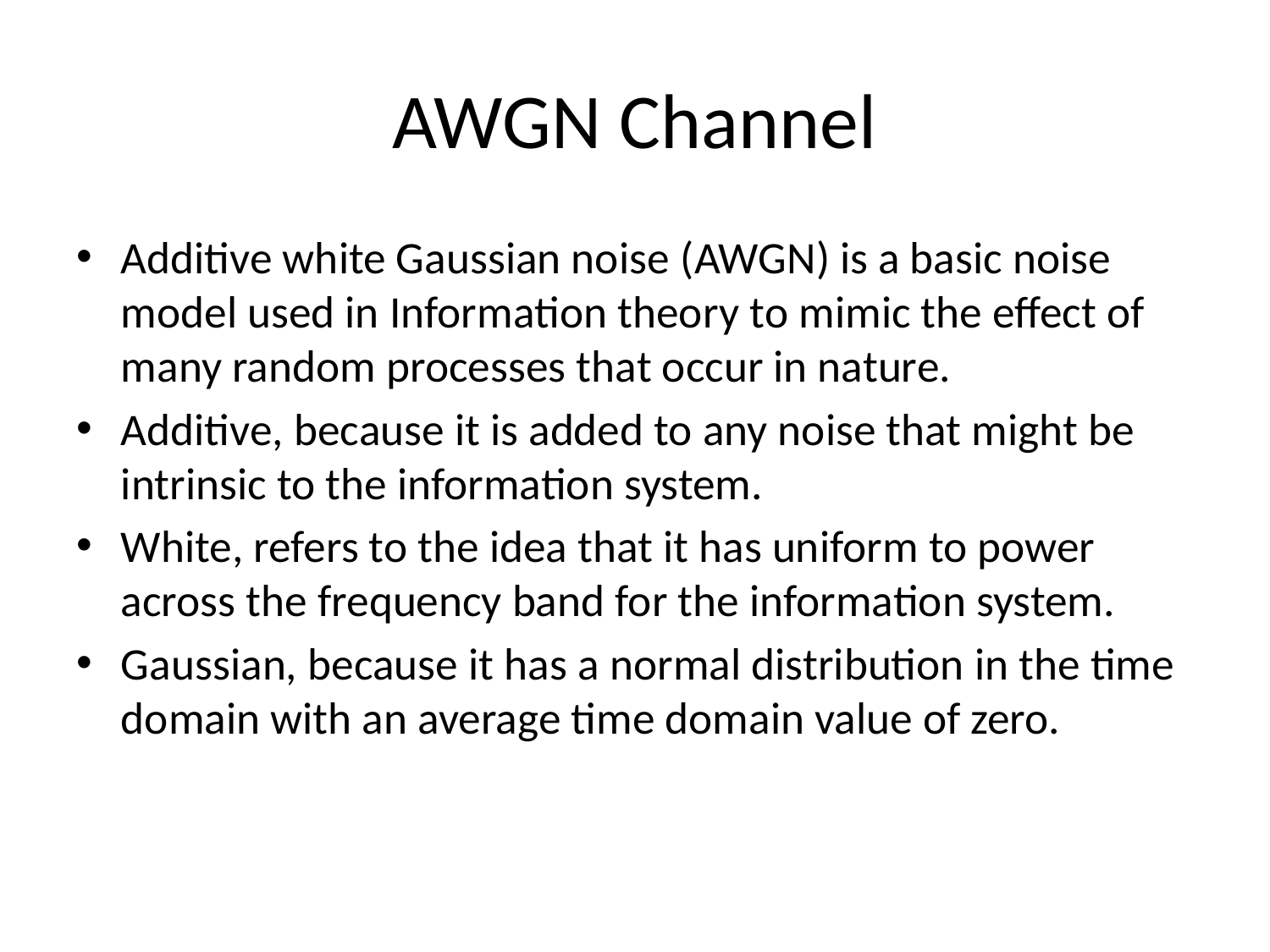

# AWGN Channel
Additive white Gaussian noise (AWGN) is a basic noise model used in Information theory to mimic the effect of many random processes that occur in nature.
Additive, because it is added to any noise that might be intrinsic to the information system.
White, refers to the idea that it has uniform to power across the frequency band for the information system.
Gaussian, because it has a normal distribution in the time domain with an average time domain value of zero.